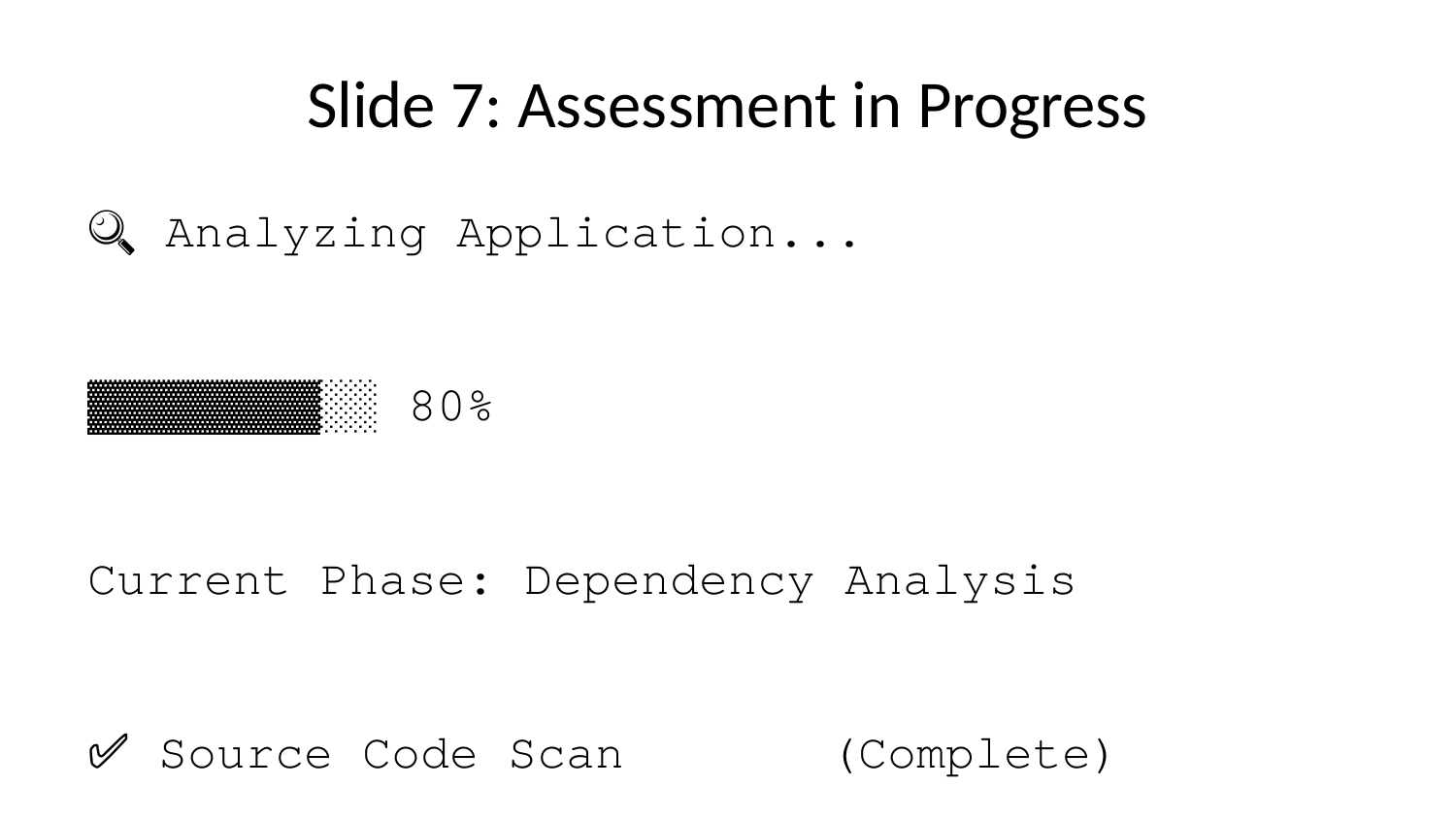

# Slide 7: Assessment in Progress
🔍 Analyzing Application...

▓▓▓▓▓▓▓▓░░ 80%

Current Phase: Dependency Analysis

✅ Source Code Scan       (Complete)
✅ Framework Detection    (Complete)
✅ Library Analysis       (Complete)
🔄 Security Scan          (In Progress)
⏳ Container Readiness    (Pending)
⏳ Cloud Suitability      (Pending)
Real-time analysis in action